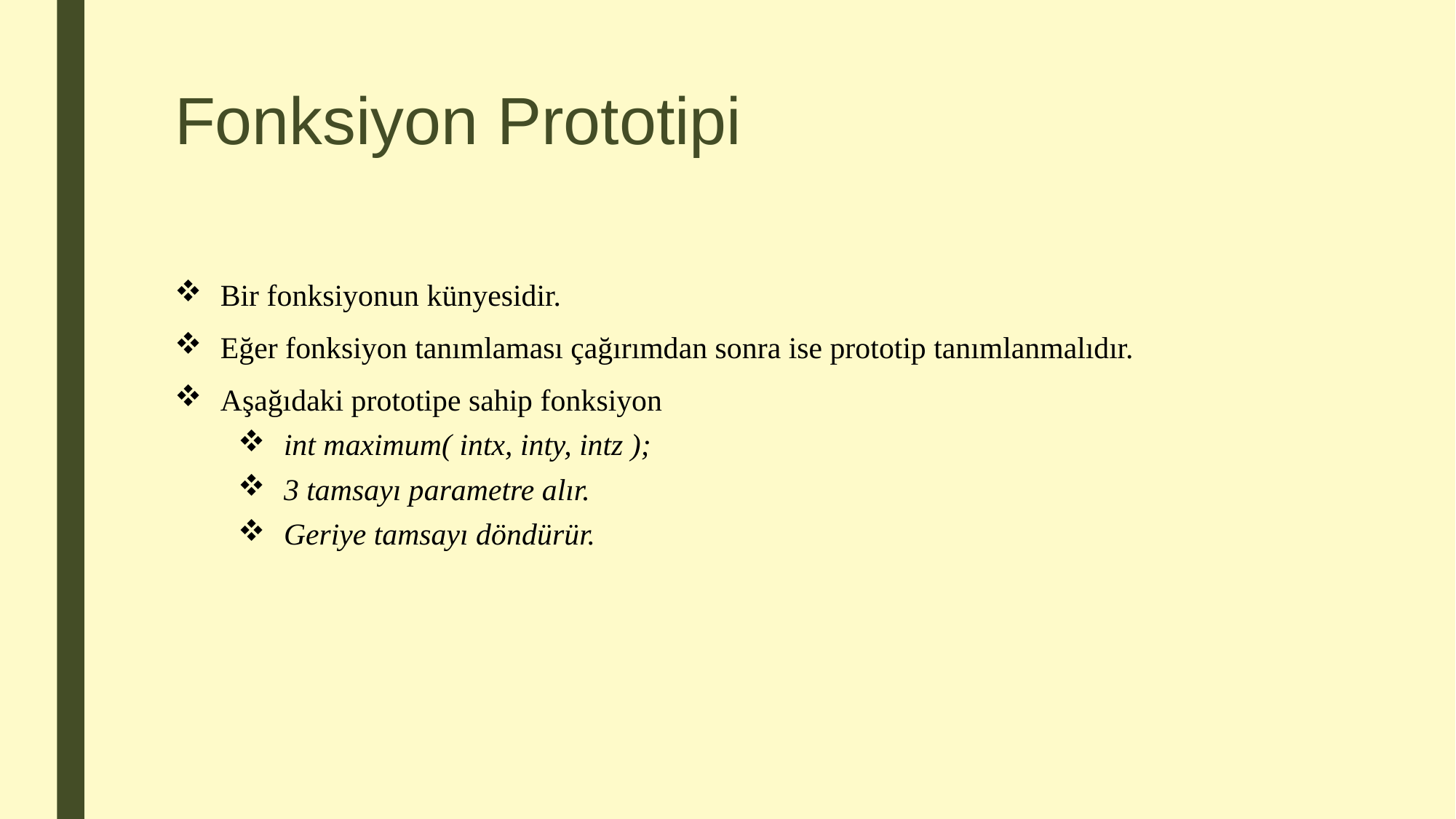

# Fonksiyon Prototipi
Bir fonksiyonun künyesidir.
Eğer fonksiyon tanımlaması çağırımdan sonra ise prototip tanımlanmalıdır.
Aşağıdaki prototipe sahip fonksiyon
int maximum( intx, inty, intz );
3 tamsayı parametre alır.
Geriye tamsayı döndürür.